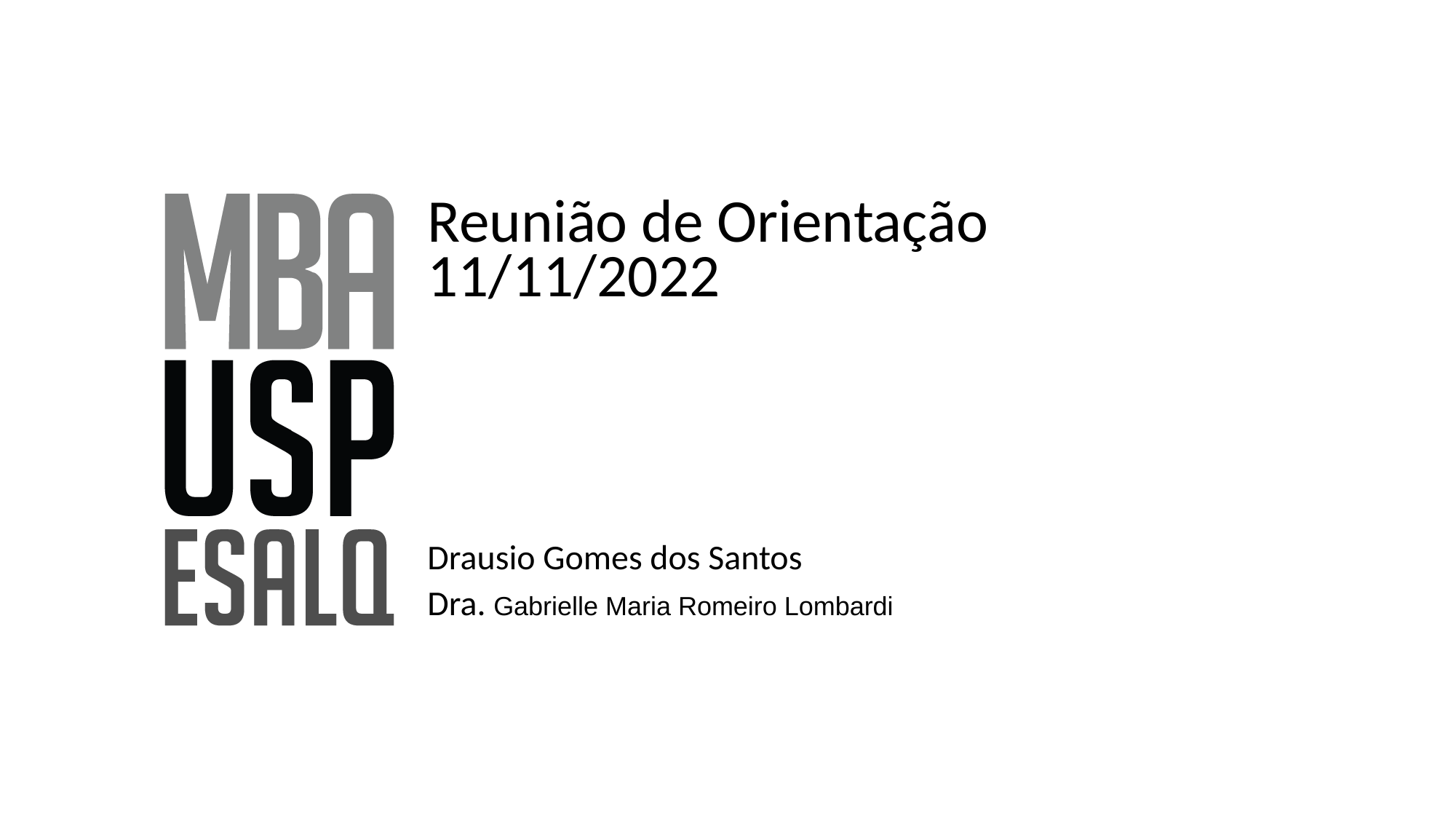

# Reunião de Orientação 11/11/2022
Drausio Gomes dos Santos
Dra. Gabrielle Maria Romeiro Lombardi